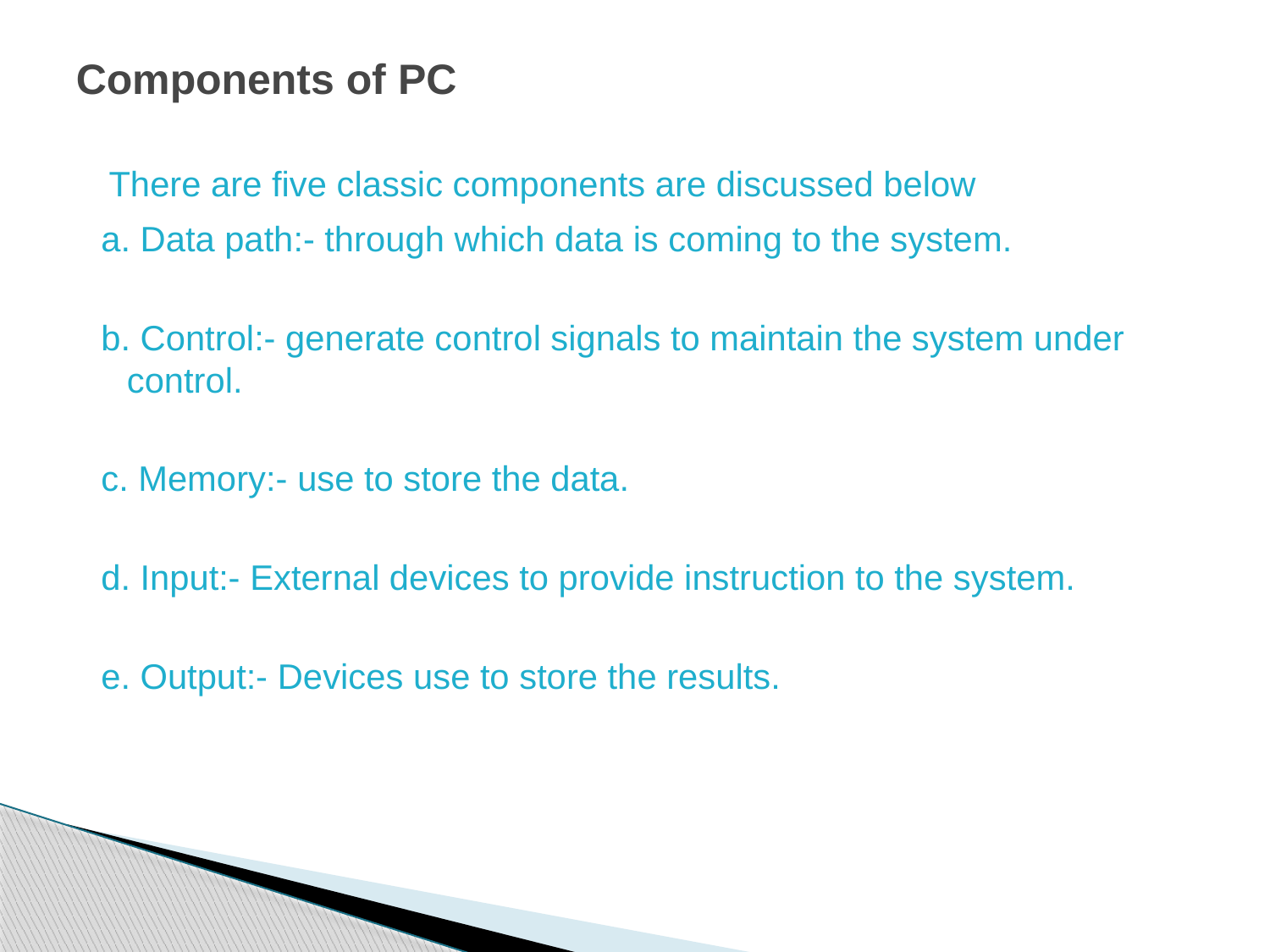

# Components of PC
 There are five classic components are discussed below
 a. Data path:- through which data is coming to the system.

 b. Control:- generate control signals to maintain the system under control.

 c. Memory:- use to store the data.

 d. Input:- External devices to provide instruction to the system.

 e. Output:- Devices use to store the results.